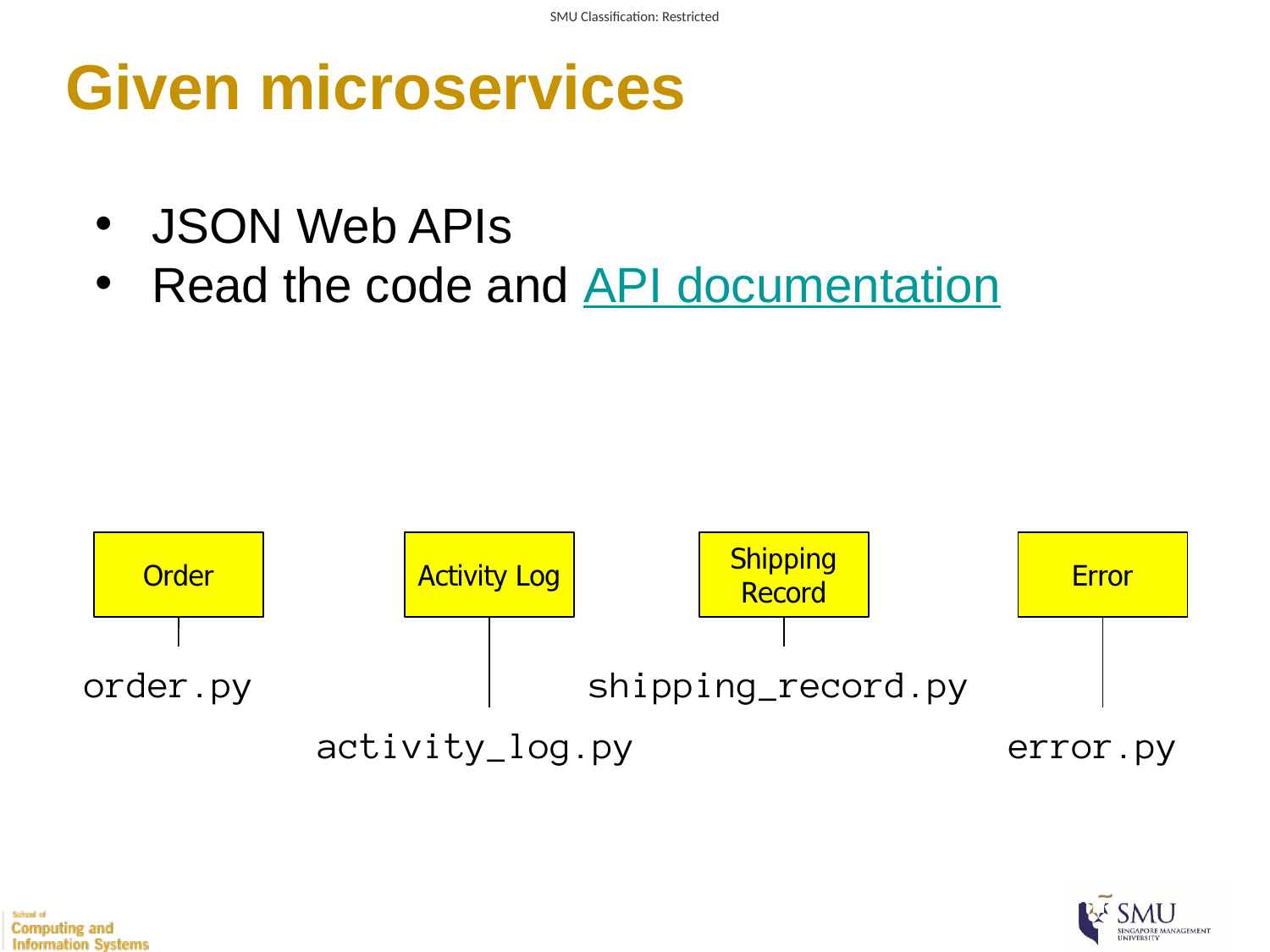

# Given microservices
JSON Web APIs
Read the code and API documentation

Order
Shipping Record
Error
Activity Log
order.py
shipping_record.py
activity_log.py
error.py